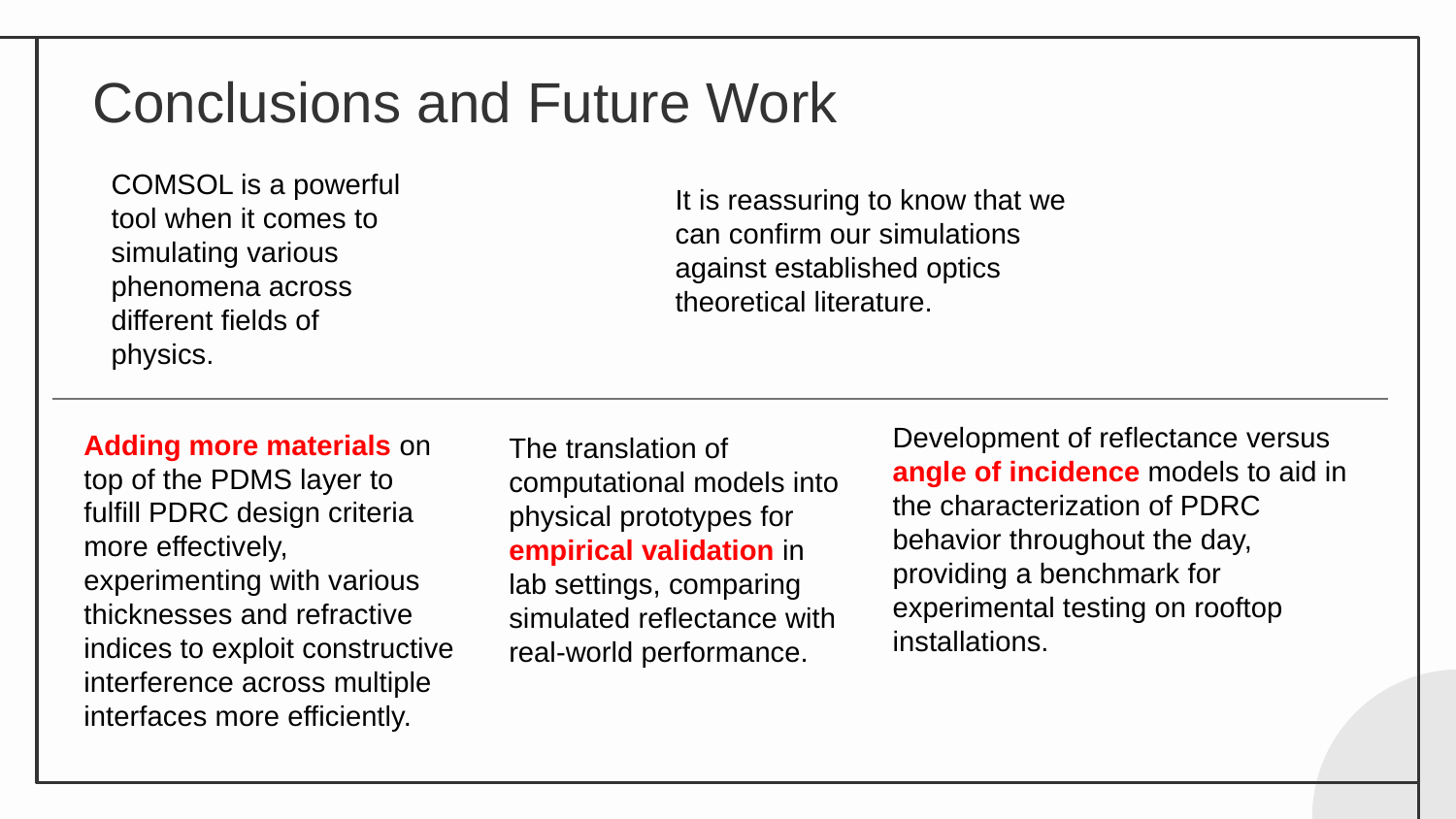

# Conclusions and Future Work
COMSOL is a powerful tool when it comes to simulating various phenomena across different fields of physics.
It is reassuring to know that we can confirm our simulations
against established optics theoretical literature.
Development of reflectance versus angle of incidence models to aid in the characterization of PDRC behavior throughout the day, providing a benchmark for experimental testing on rooftop installations.
Adding more materials on top of the PDMS layer to fulfill PDRC design criteria more effectively, experimenting with various thicknesses and refractive indices to exploit constructive interference across multiple interfaces more efficiently.
The translation of computational models into physical prototypes for empirical validation in lab settings, comparing simulated reflectance with real-world performance.